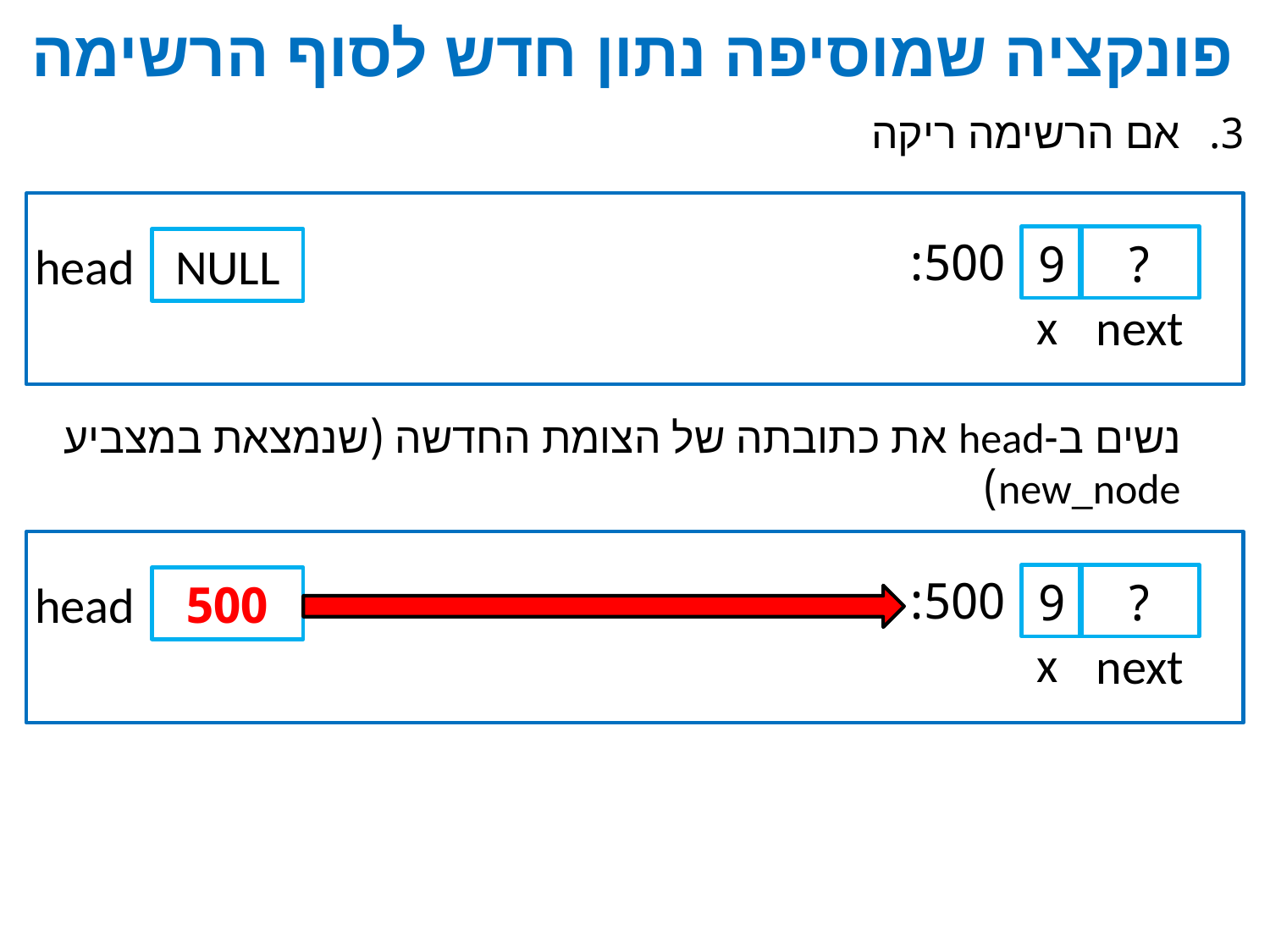

# פונקציה שמוסיפה נתון חדש לסוף הרשימה
אם הרשימה ריקה

נשים ב-head את כתובתה של הצומת החדשה (שנמצאת במצביע new_node)

500:
9
?
head
NULL
x
next

500:
9
?
head
500

x
next